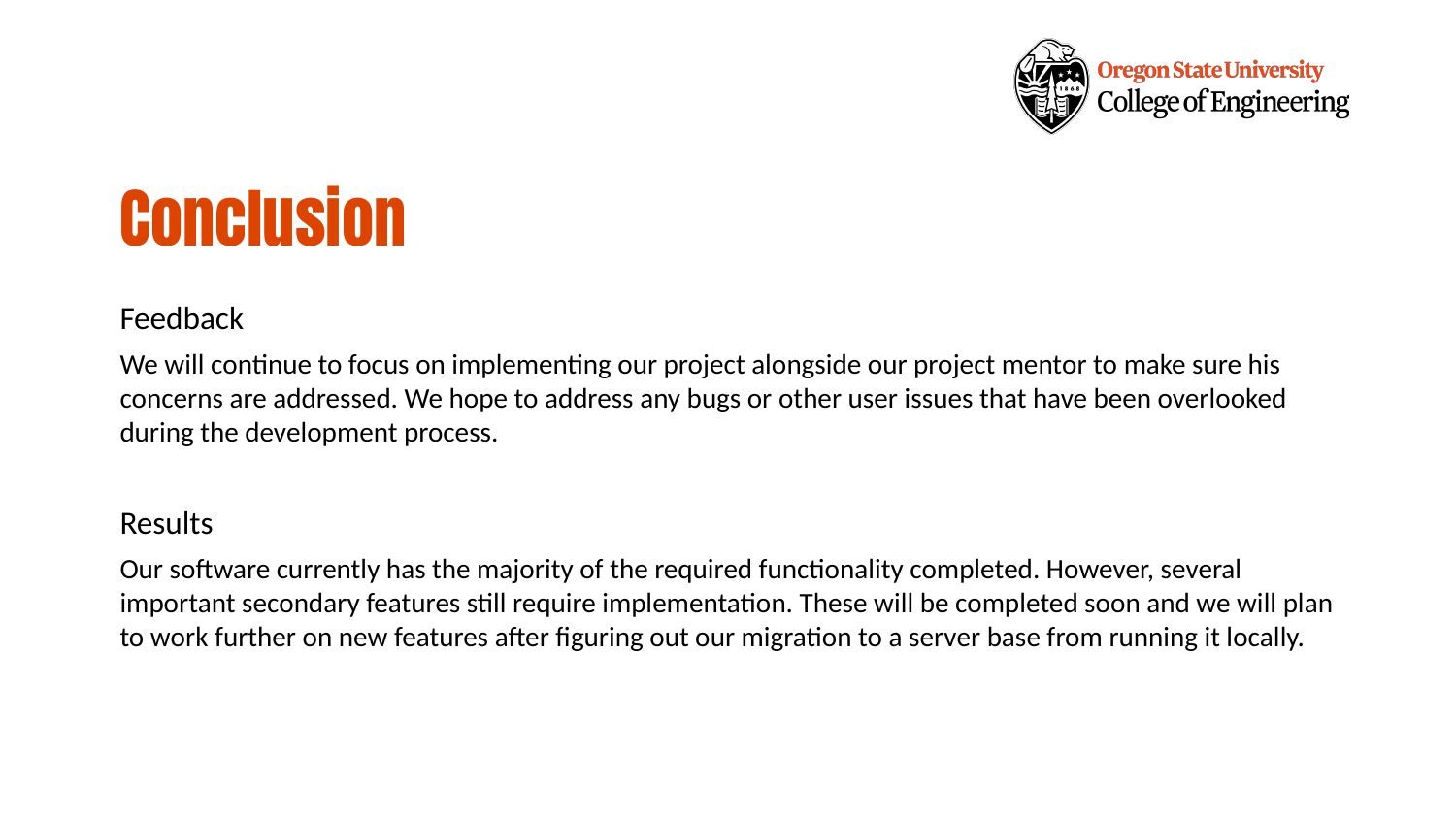

# Conclusion
Feedback
We will continue to focus on implementing our project alongside our project mentor to make sure his concerns are addressed. We hope to address any bugs or other user issues that have been overlooked during the development process.

Results
Our software currently has the majority of the required functionality completed. However, several important secondary features still require implementation. These will be completed soon and we will plan to work further on new features after figuring out our migration to a server base from running it locally.